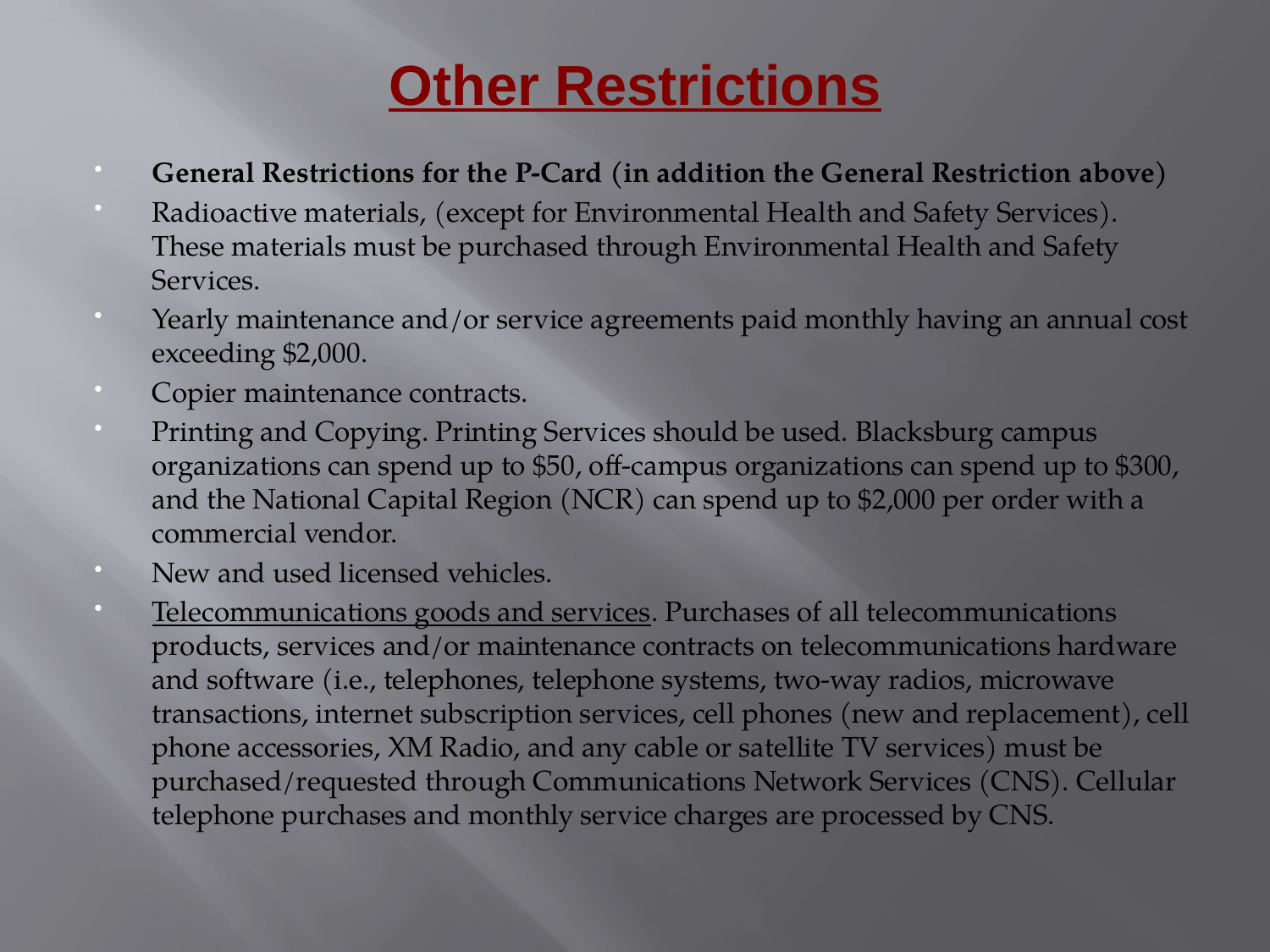

# Other Restrictions
General Restrictions for the P-Card (in addition the General Restriction above)
Radioactive materials, (except for Environmental Health and Safety Services). These materials must be purchased through Environmental Health and Safety Services.
Yearly maintenance and/or service agreements paid monthly having an annual cost exceeding $2,000.
Copier maintenance contracts.
Printing and Copying. Printing Services should be used. Blacksburg campus organizations can spend up to $50, off-campus organizations can spend up to $300, and the National Capital Region (NCR) can spend up to $2,000 per order with a commercial vendor.
New and used licensed vehicles.
Telecommunications goods and services. Purchases of all telecommunications products, services and/or maintenance contracts on telecommunications hardware and software (i.e., telephones, telephone systems, two-way radios, microwave transactions, internet subscription services, cell phones (new and replacement), cell phone accessories, XM Radio, and any cable or satellite TV services) must be purchased/requested through Communications Network Services (CNS). Cellular telephone purchases and monthly service charges are processed by CNS.